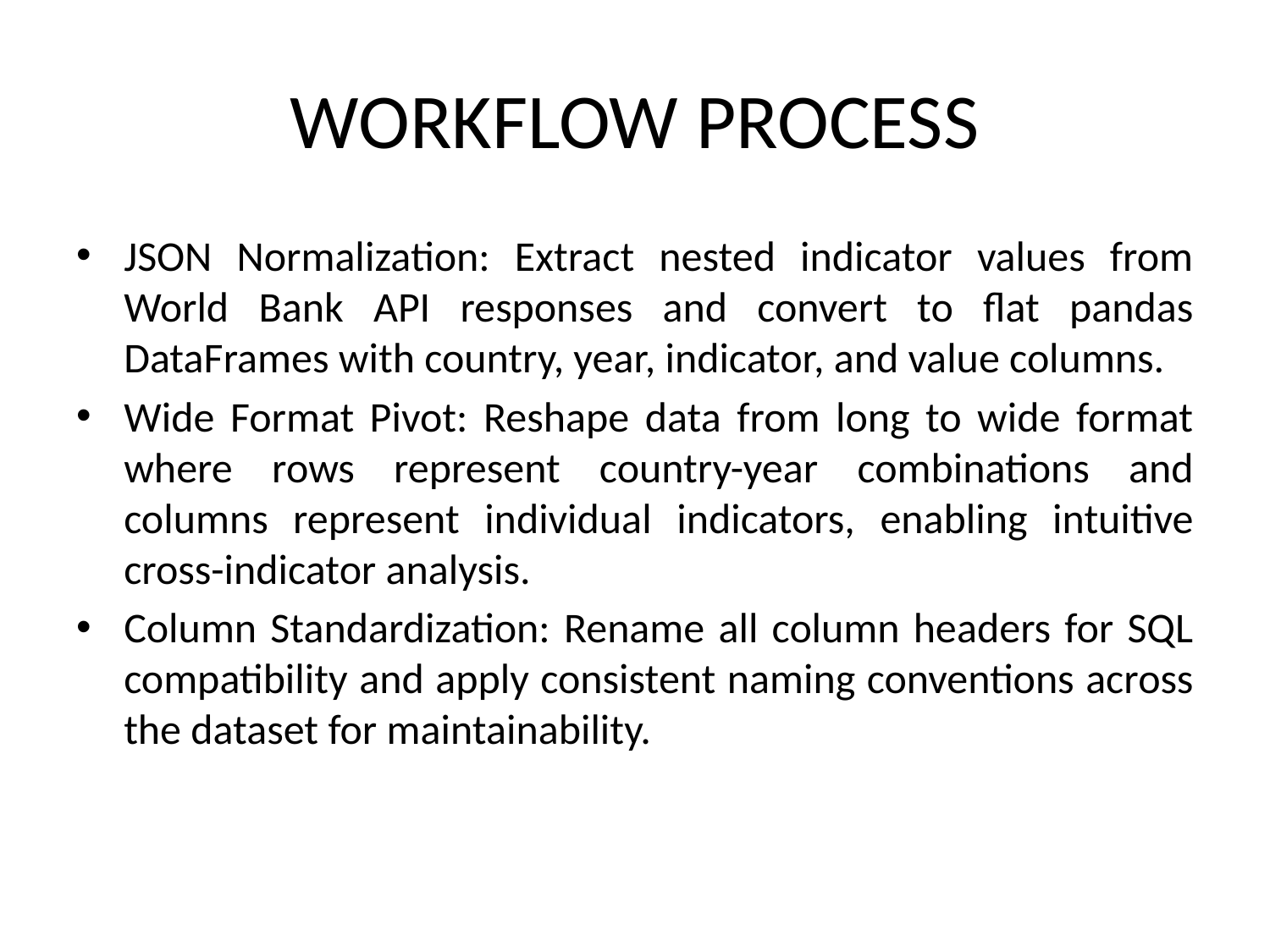

# WORKFLOW PROCESS
JSON Normalization: Extract nested indicator values from World Bank API responses and convert to flat pandas DataFrames with country, year, indicator, and value columns.
Wide Format Pivot: Reshape data from long to wide format where rows represent country-year combinations and columns represent individual indicators, enabling intuitive cross-indicator analysis.
Column Standardization: Rename all column headers for SQL compatibility and apply consistent naming conventions across the dataset for maintainability.